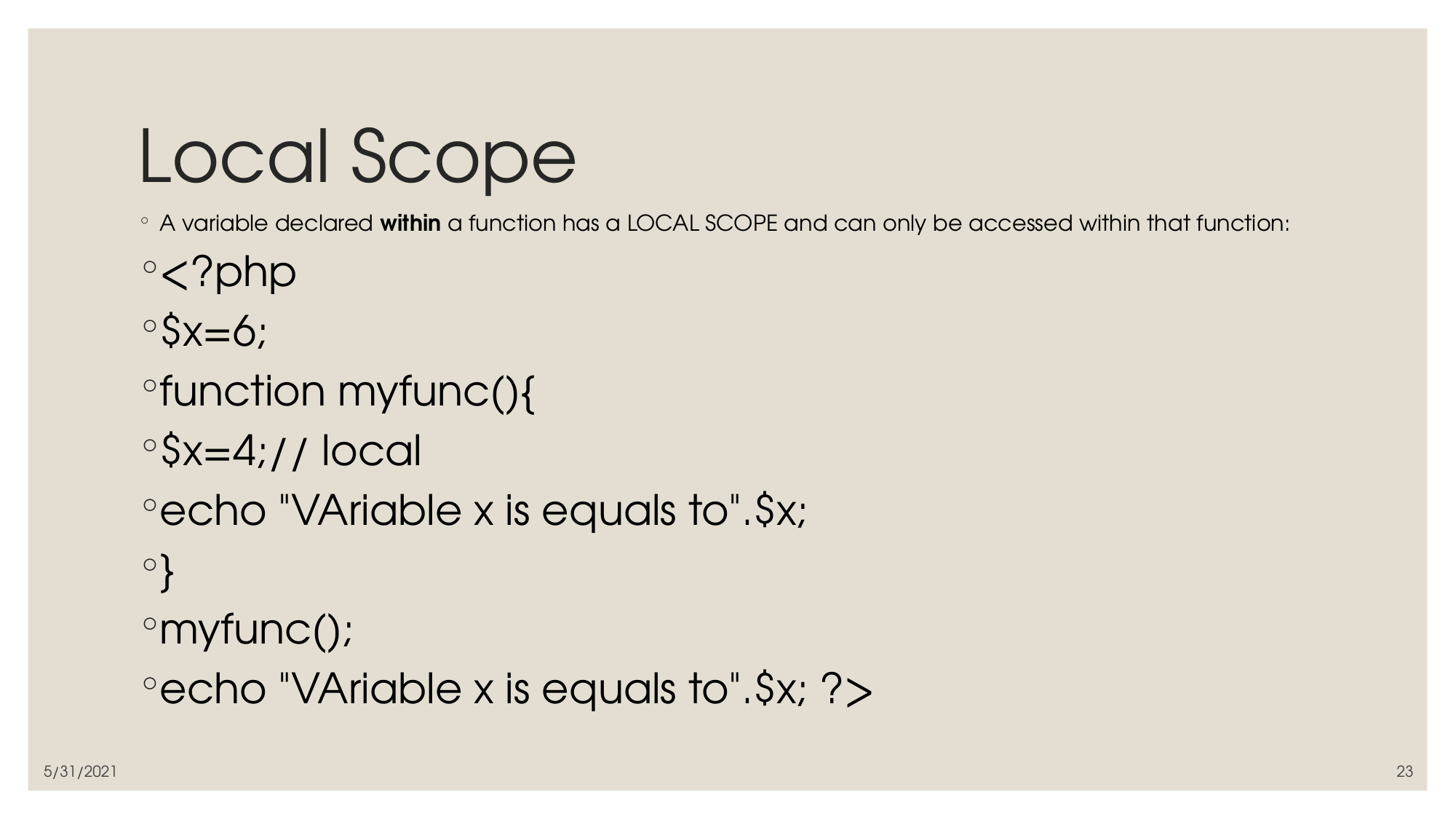

# Local Scope
A variable declared within a function has a LOCAL SCOPE and can only be accessed within that function:
<?php
$x=6;
function myfunc(){
$x=4;// local
echo "VAriable x is equals to".$x;
}
myfunc();
echo "VAriable x is equals to".$x; ?>
5/31/2021
23